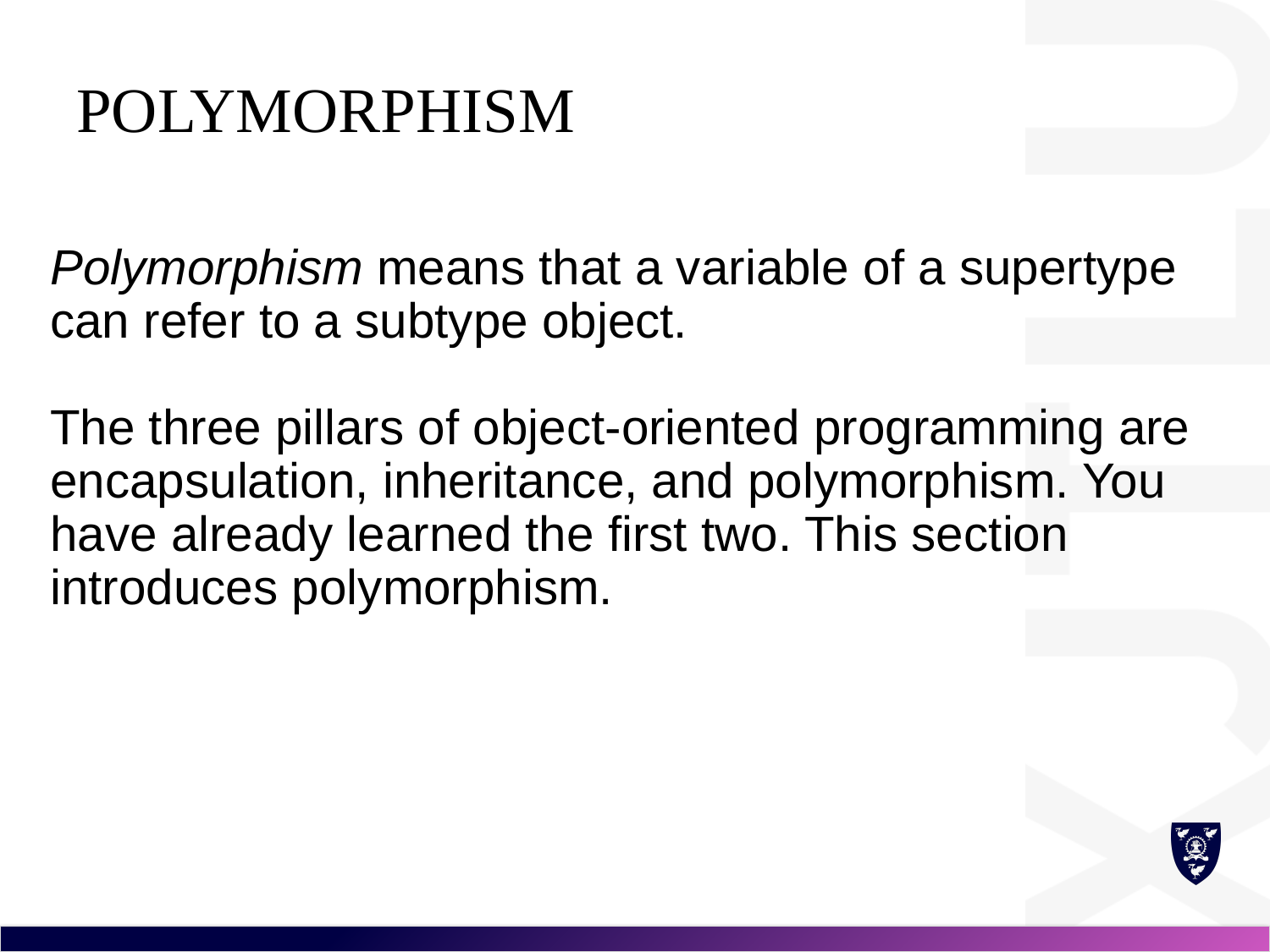

# Polymorphism
Polymorphism means that a variable of a supertype can refer to a subtype object.

The three pillars of object-oriented programming are encapsulation, inheritance, and polymorphism. You have already learned the first two. This section introduces polymorphism.
16